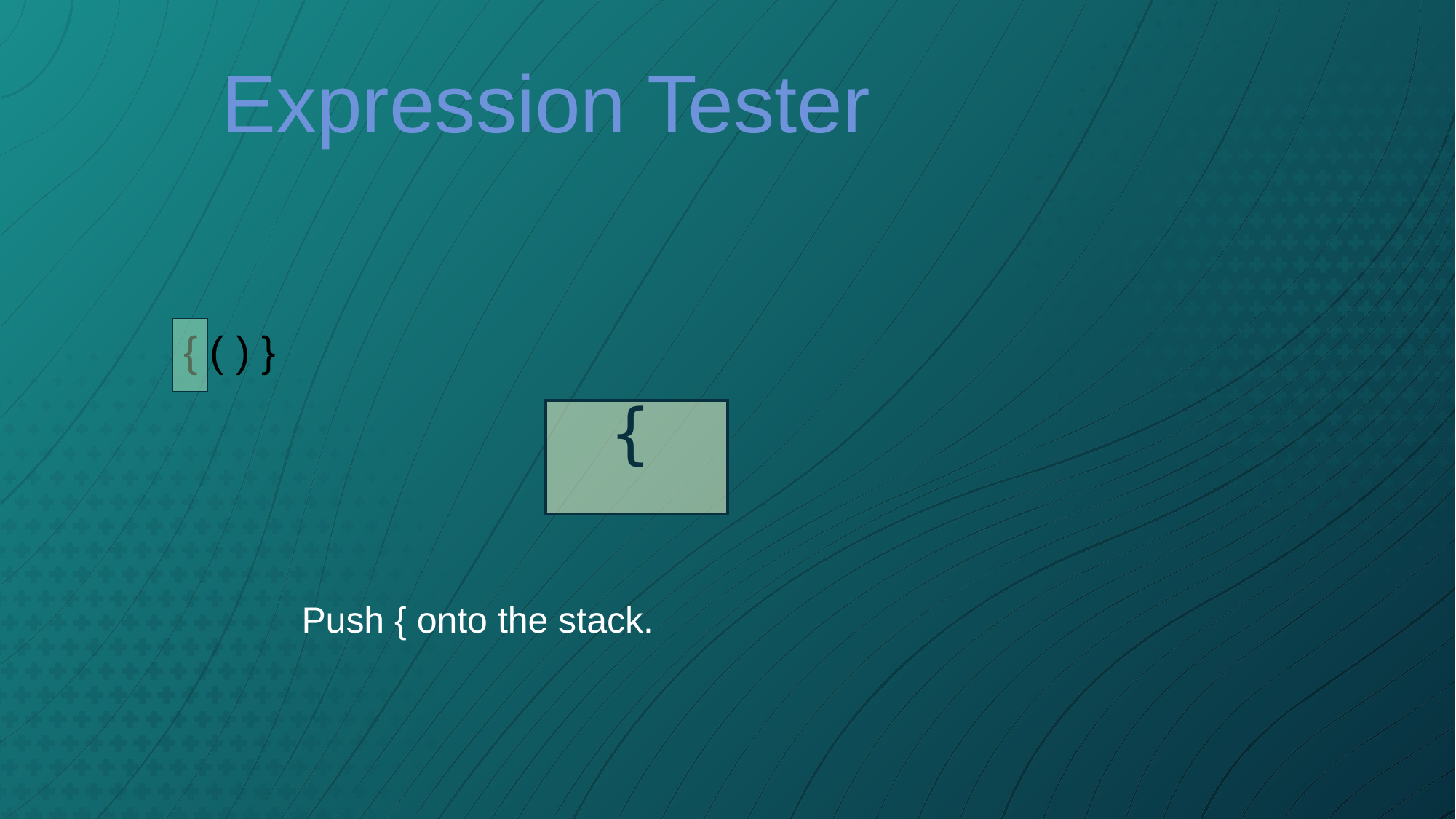

Expression Tester
{ ( ) }

| { |
| --- |
Push { onto the stack.